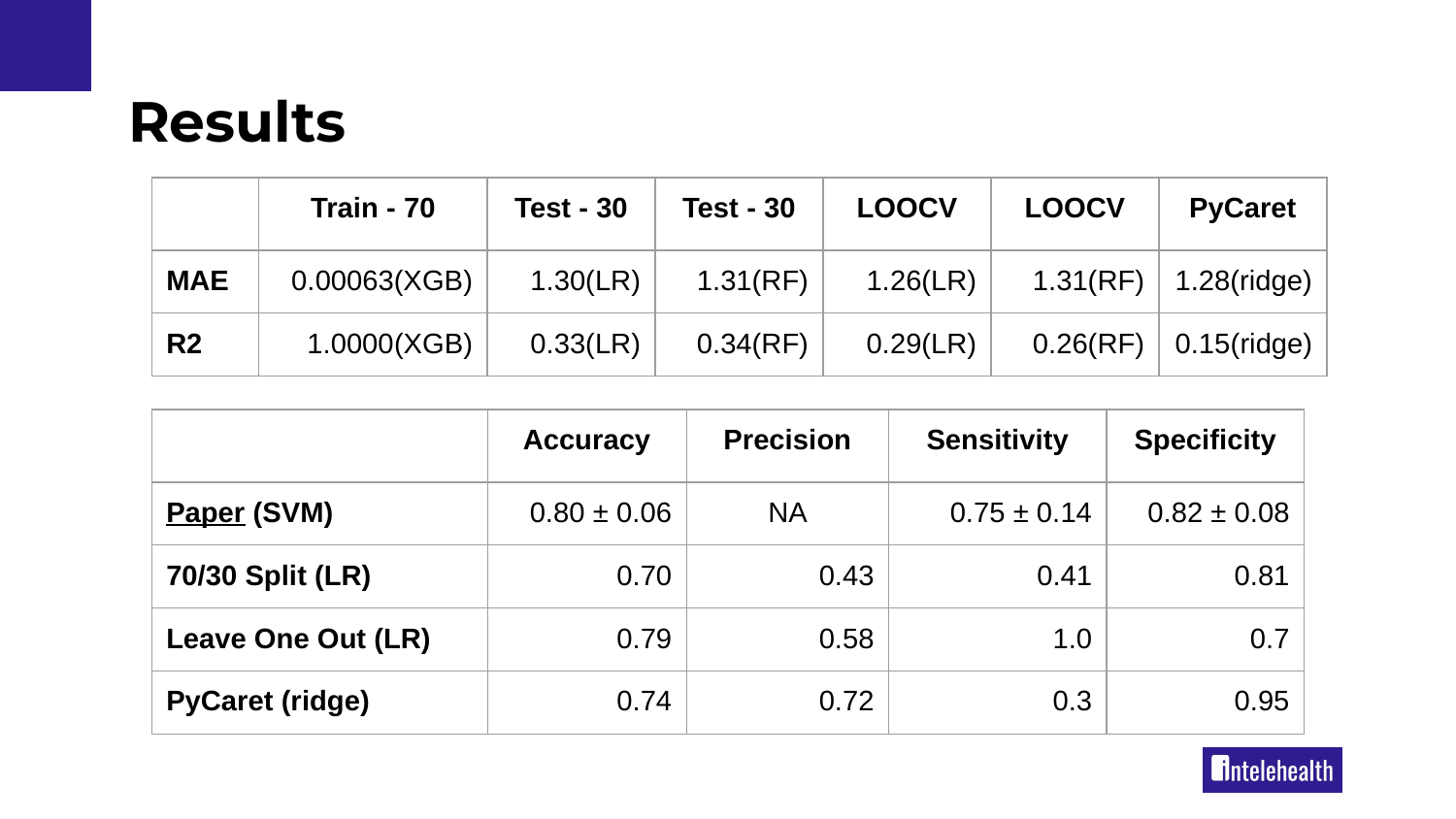

# Results
|  | Train - 70 | Test - 30 | Test - 30 | LOOCV | LOOCV | PyCaret |
| --- | --- | --- | --- | --- | --- | --- |
| MAE | 0.00063(XGB) | 1.30(LR) | 1.31(RF) | 1.26(LR) | 1.31(RF) | 1.28(ridge) |
| R2 | 1.0000(XGB) | 0.33(LR) | 0.34(RF) | 0.29(LR) | 0.26(RF) | 0.15(ridge) |
|  | Accuracy | Precision | Sensitivity | Specificity |
| --- | --- | --- | --- | --- |
| Paper (SVM) | 0.80 ± 0.06 | NA | 0.75 ± 0.14 | 0.82 ± 0.08 |
| 70/30 Split (LR) | 0.70 | 0.43 | 0.41 | 0.81 |
| Leave One Out (LR) | 0.79 | 0.58 | 1.0 | 0.7 |
| PyCaret (ridge) | 0.74 | 0.72 | 0.3 | 0.95 |